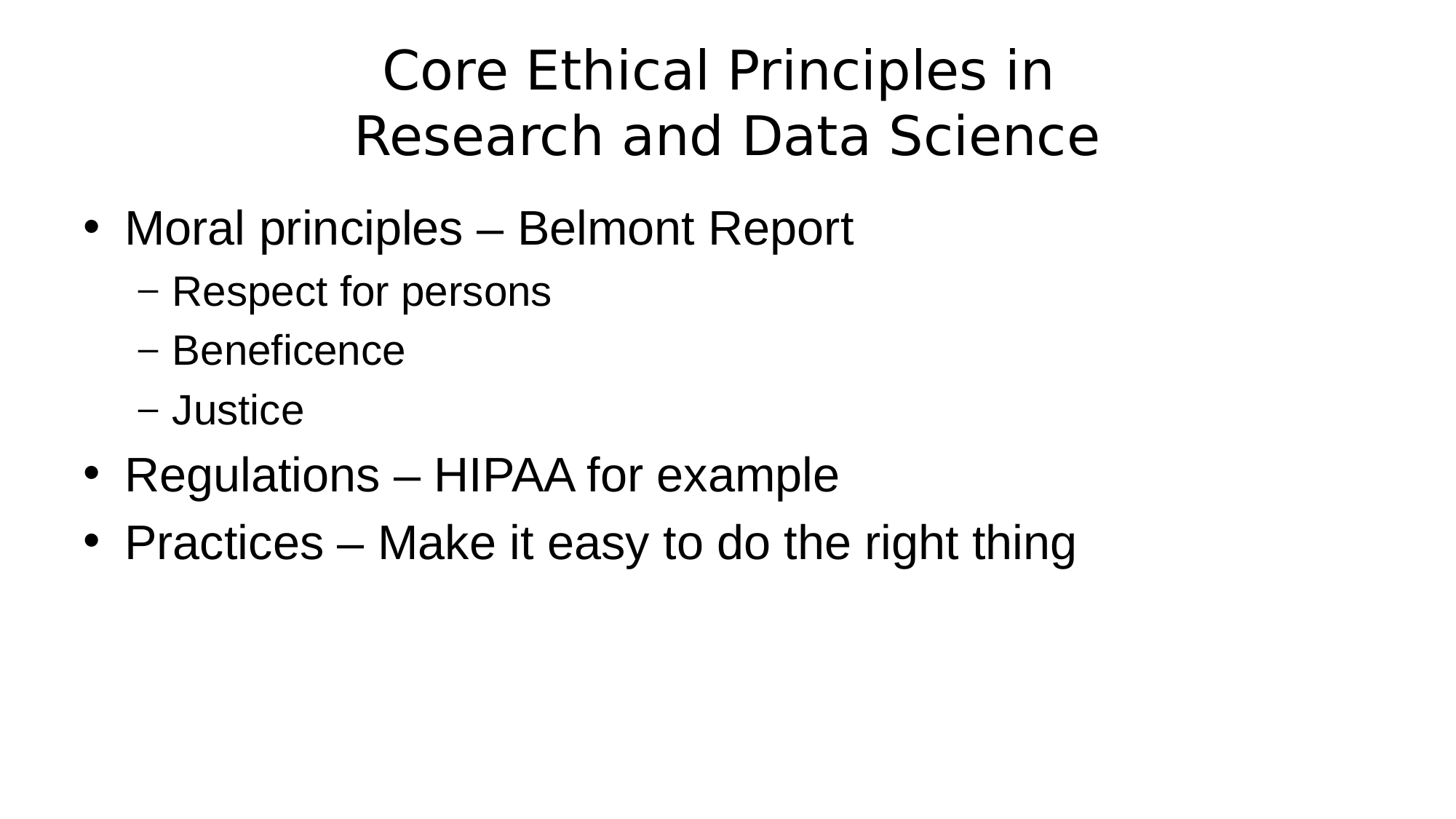

# Core Ethical Principles in Research and Data Science
Moral principles – Belmont Report
Respect for persons
Beneficence
Justice
Regulations – HIPAA for example
Practices – Make it easy to do the right thing